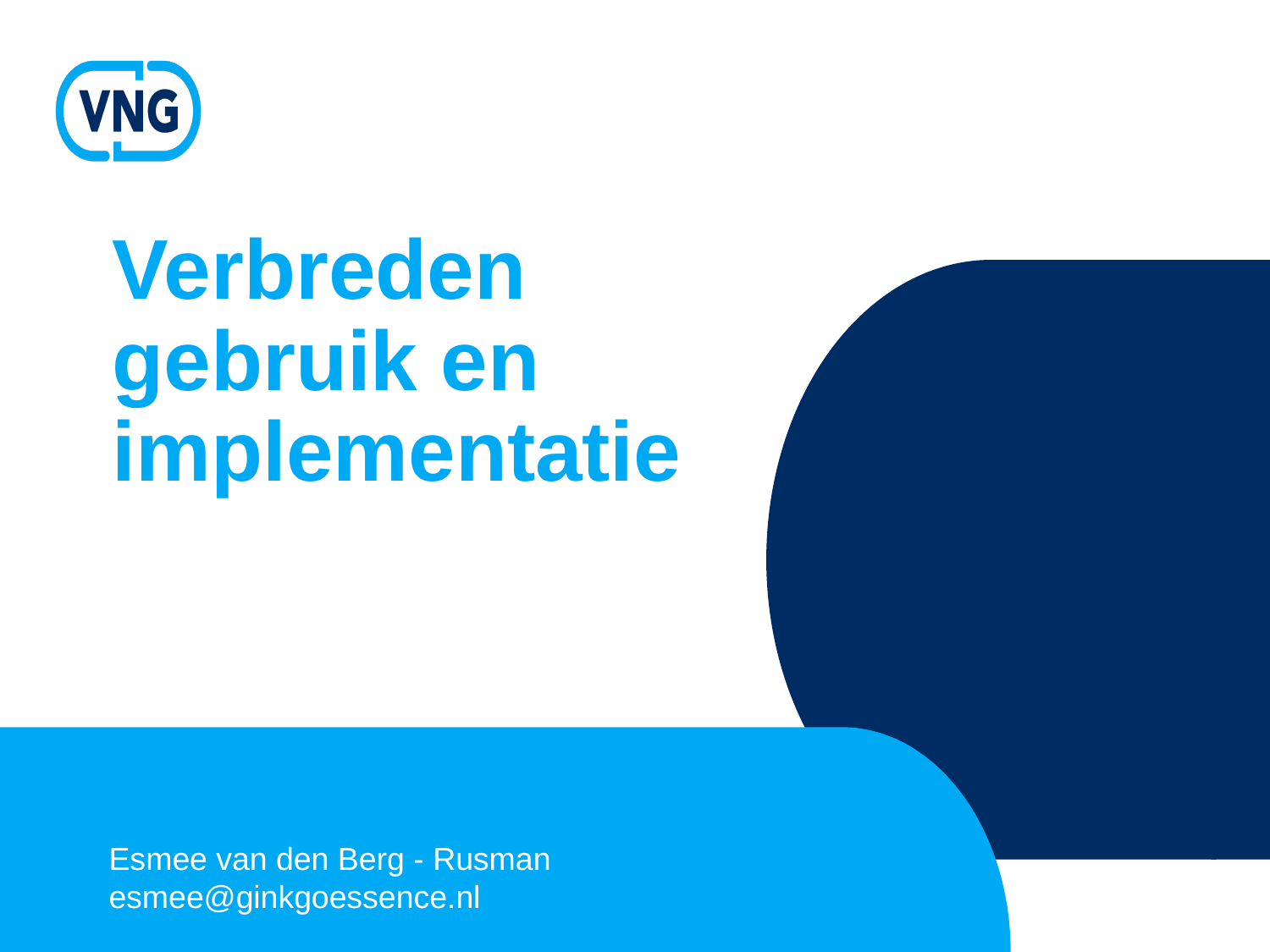

# Verbreden gebruik en implementatie

Esmee van den Berg - Rusman
esmee@ginkgoessence.nl